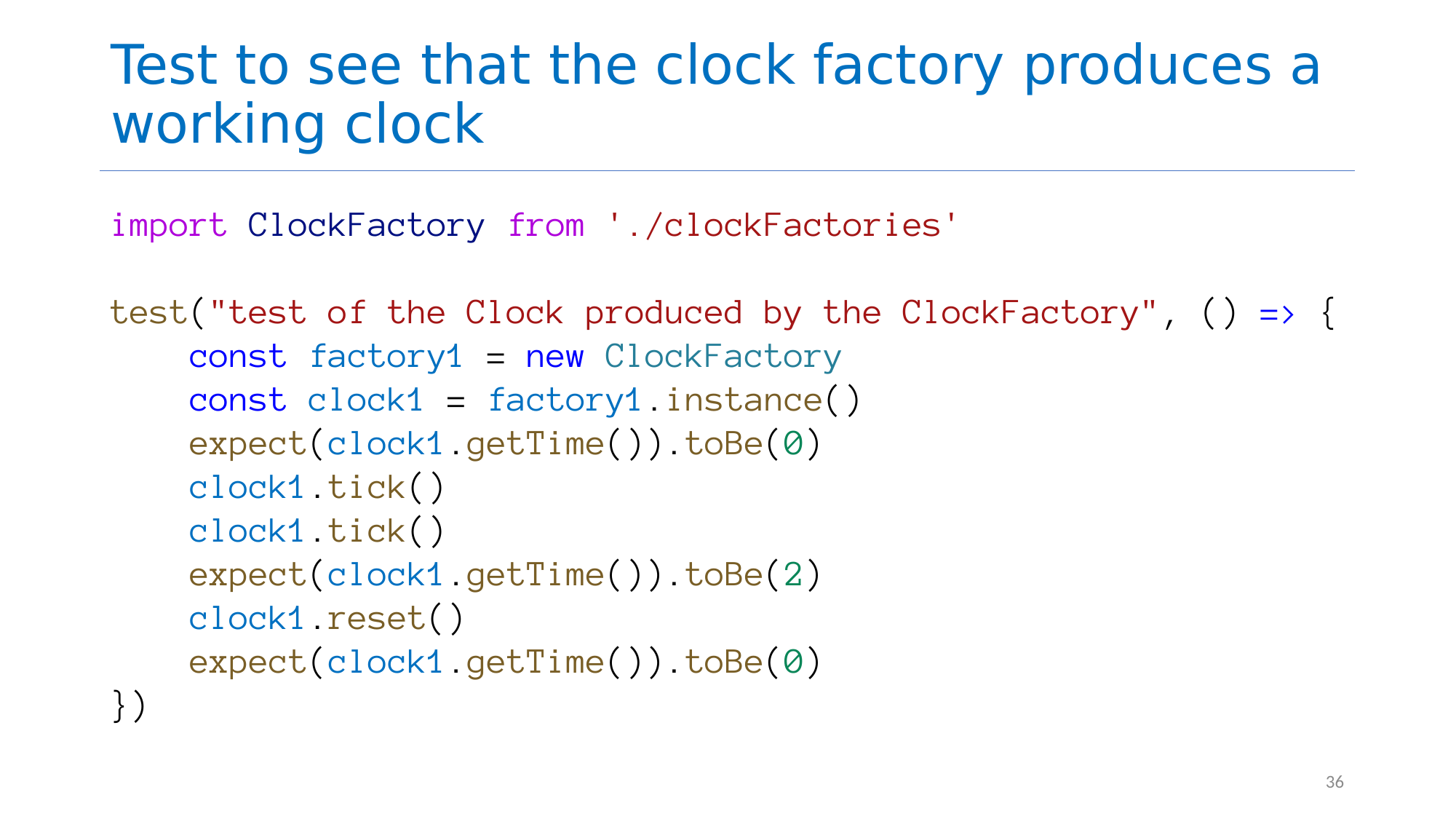

# Test to see that the clock factory produces a working clock
import ClockFactory from './clockFactories'
test("test of the Clock produced by the ClockFactory", () => {
    const factory1 = new ClockFactory
    const clock1 = factory1.instance()
    expect(clock1.getTime()).toBe(0)
    clock1.tick()
    clock1.tick()
    expect(clock1.getTime()).toBe(2)
    clock1.reset()
    expect(clock1.getTime()).toBe(0)
})
36